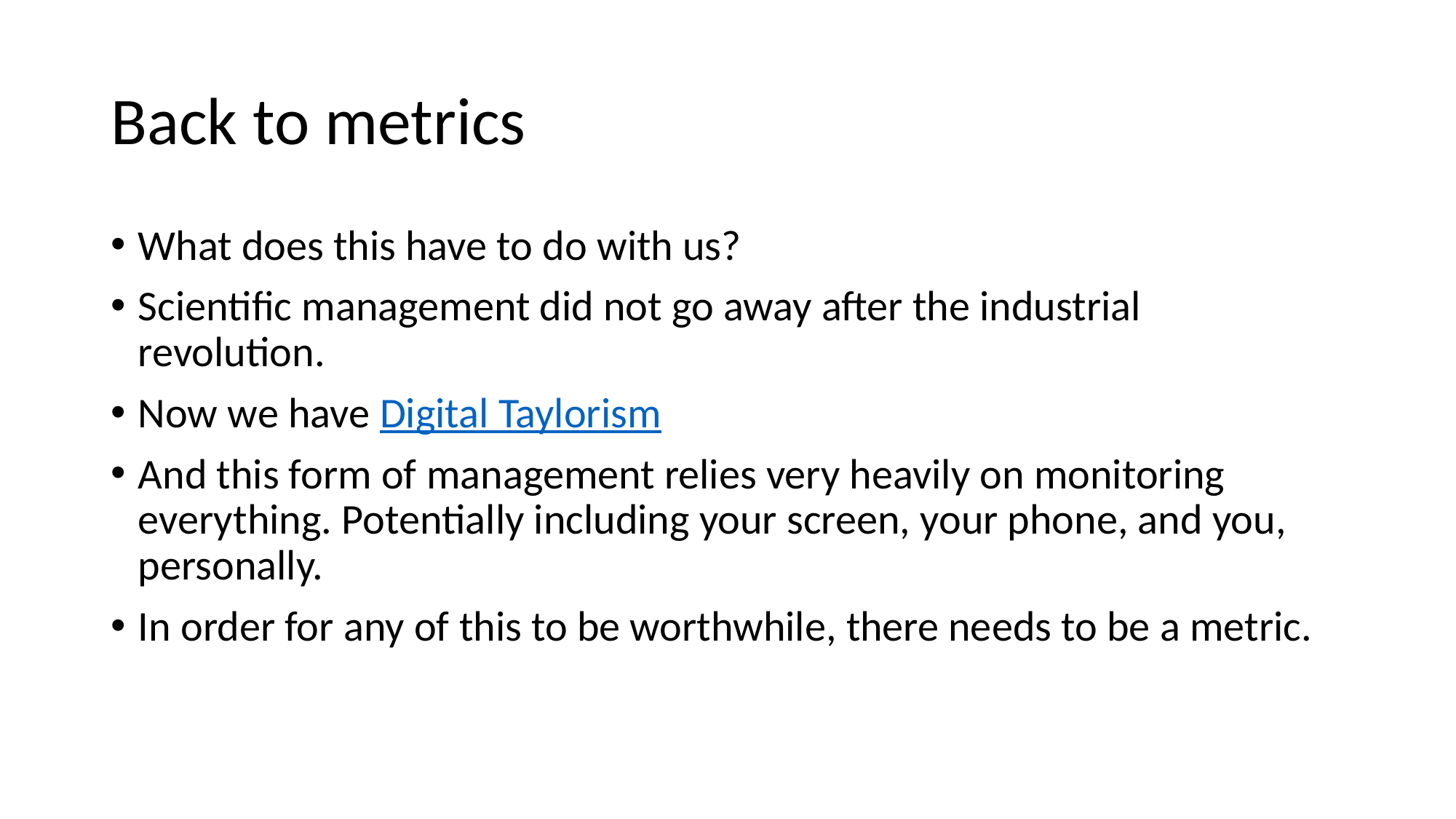

# Back to metrics
What does this have to do with us?
Scientific management did not go away after the industrial revolution.
Now we have Digital Taylorism
And this form of management relies very heavily on monitoring everything. Potentially including your screen, your phone, and you, personally.
In order for any of this to be worthwhile, there needs to be a metric.